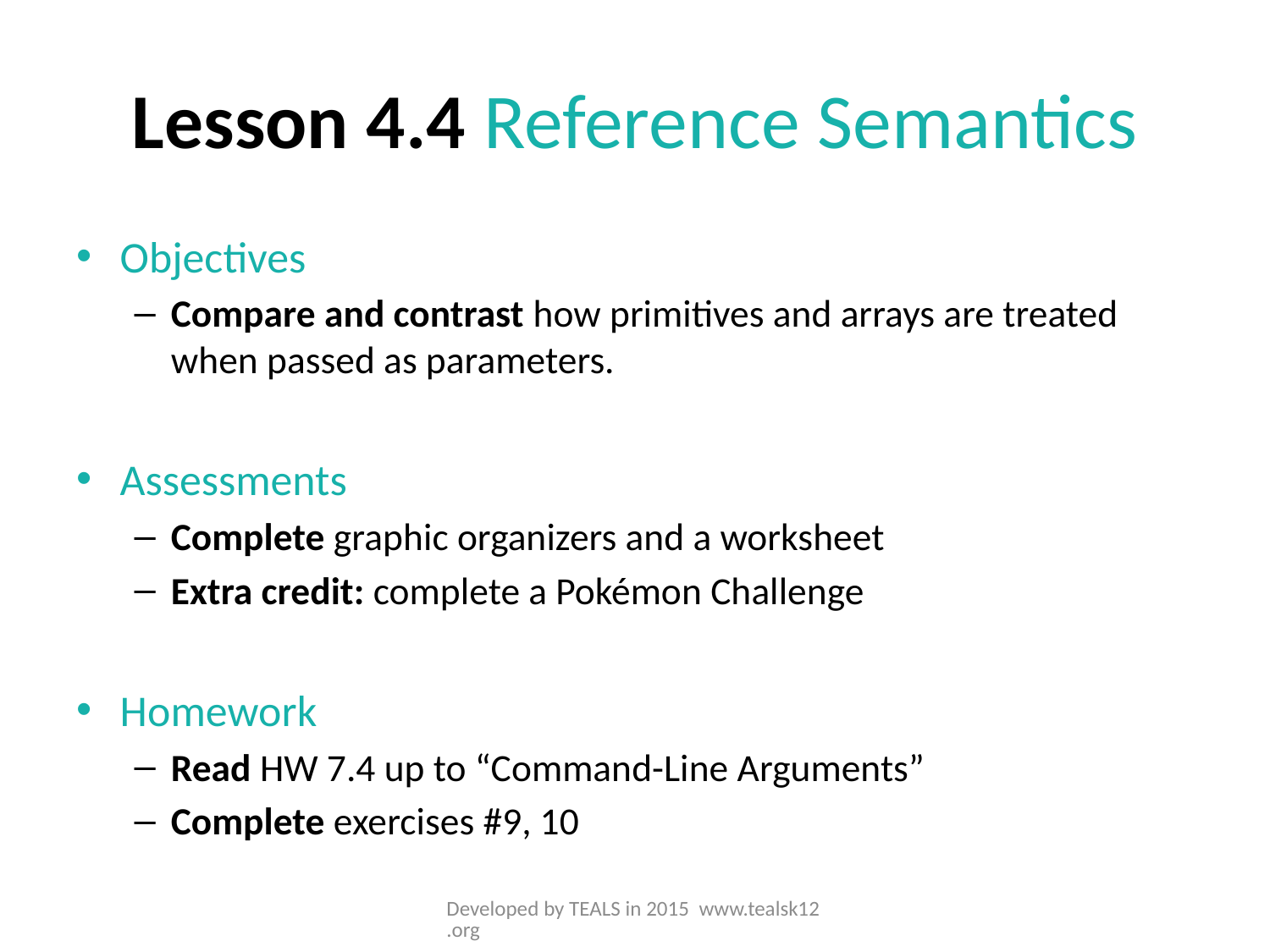

# Lesson 4.4 Reference Semantics
Objectives
Compare and contrast how primitives and arrays are treated when passed as parameters.

Assessments
Complete graphic organizers and a worksheet
Extra credit: complete a Pokémon Challenge

Homework
Read HW 7.4 up to “Command-Line Arguments”
Complete exercises #9, 10

Developed by TEALS in 2015  www.tealsk12.org